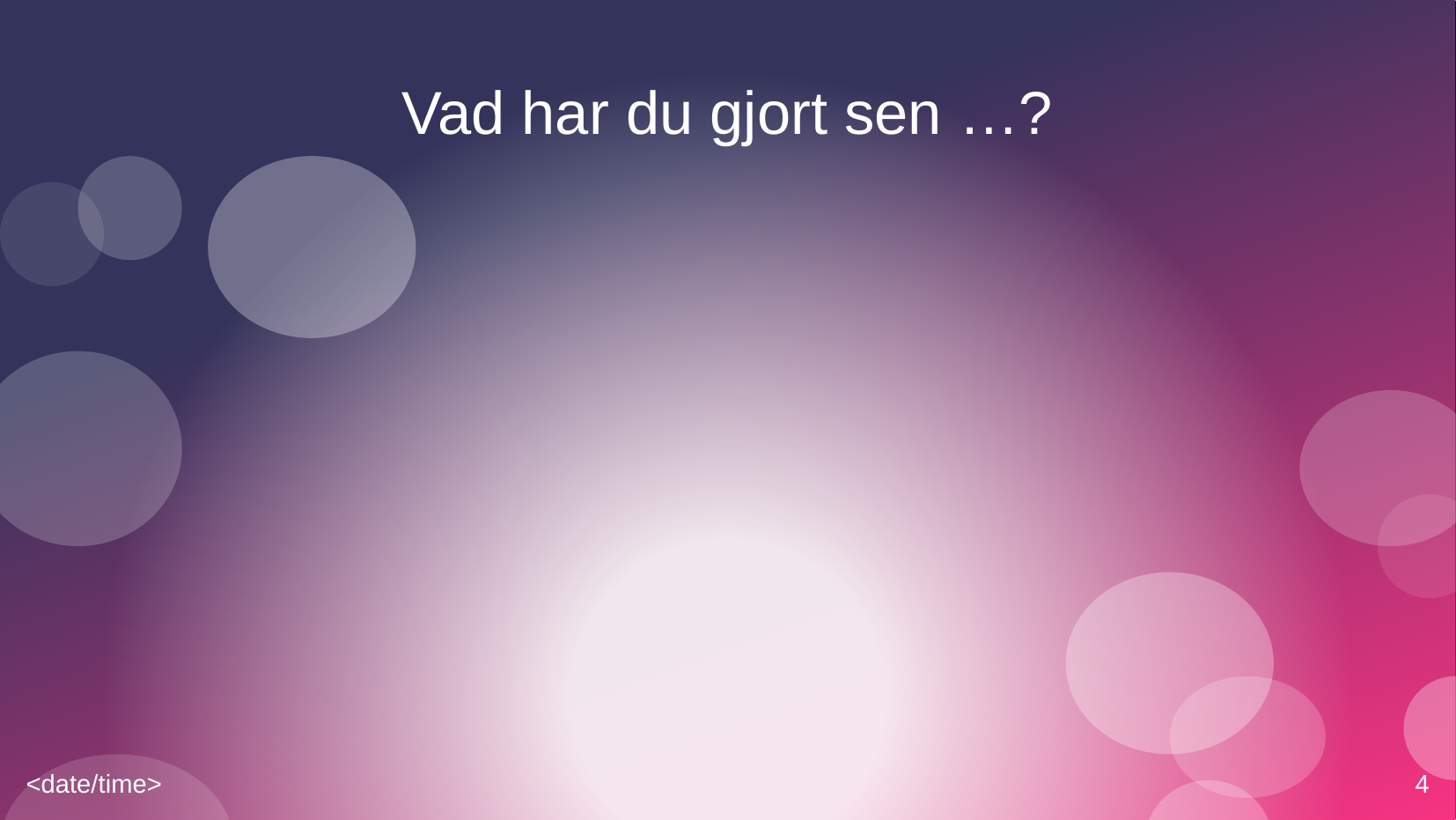

# Vad har du gjort sen …?